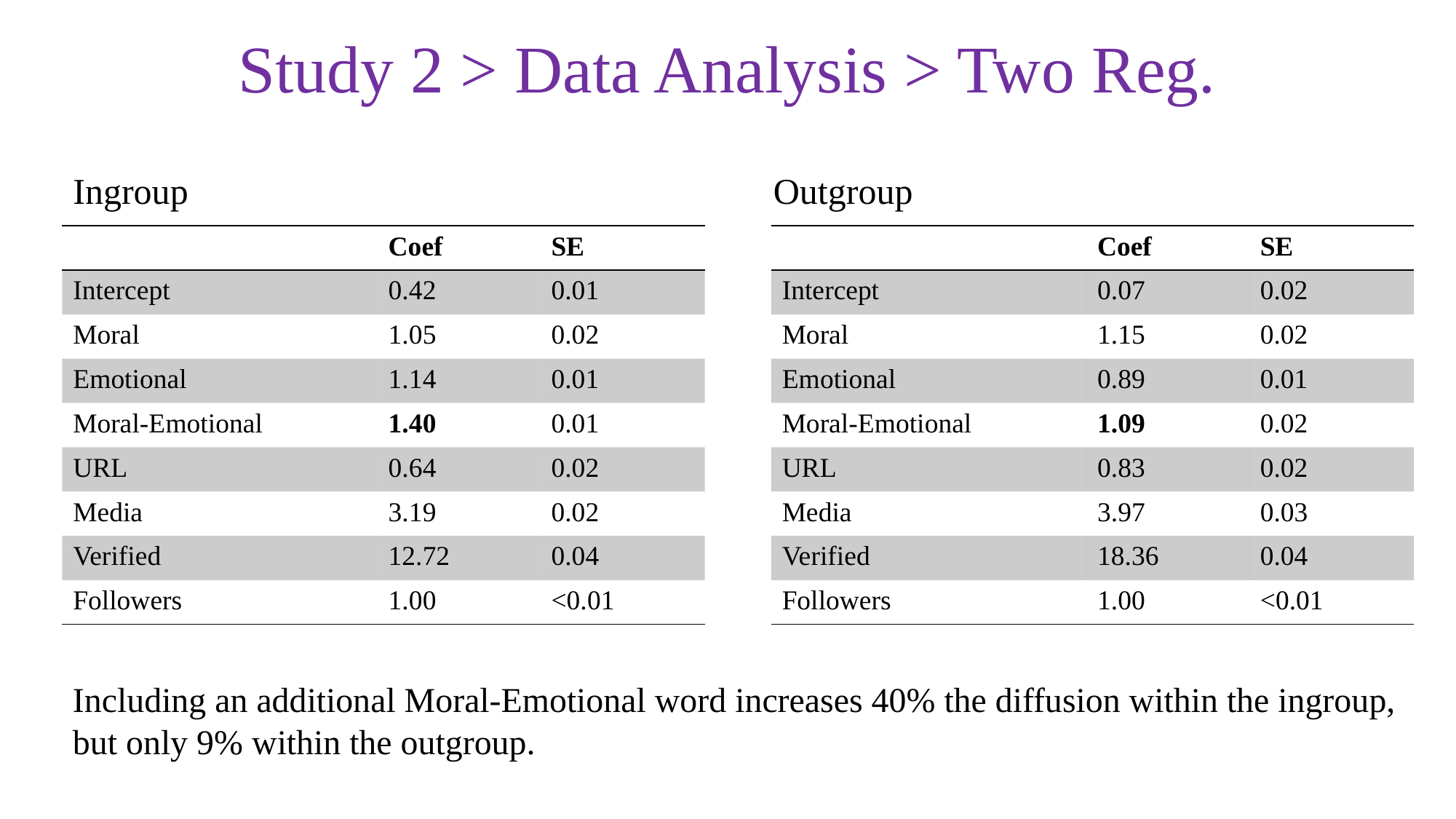

# Study 2 > Data Analysis > Two Reg.
Ingroup					     Outgroup

|  | Coef | SE |
| --- | --- | --- |
| Intercept | 0.42 | 0.01 |
| Moral | 1.05 | 0.02 |
| Emotional | 1.14 | 0.01 |
| Moral-Emotional | 1.40 | 0.01 |
| URL | 0.64 | 0.02 |
| Media | 3.19 | 0.02 |
| Verified | 12.72 | 0.04 |
| Followers | 1.00 | <0.01 |
|  | Coef | SE |
| --- | --- | --- |
| Intercept | 0.07 | 0.02 |
| Moral | 1.15 | 0.02 |
| Emotional | 0.89 | 0.01 |
| Moral-Emotional | 1.09 | 0.02 |
| URL | 0.83 | 0.02 |
| Media | 3.97 | 0.03 |
| Verified | 18.36 | 0.04 |
| Followers | 1.00 | <0.01 |
Including an additional Moral-Emotional word increases 40% the diffusion within the ingroup, but only 9% within the outgroup.